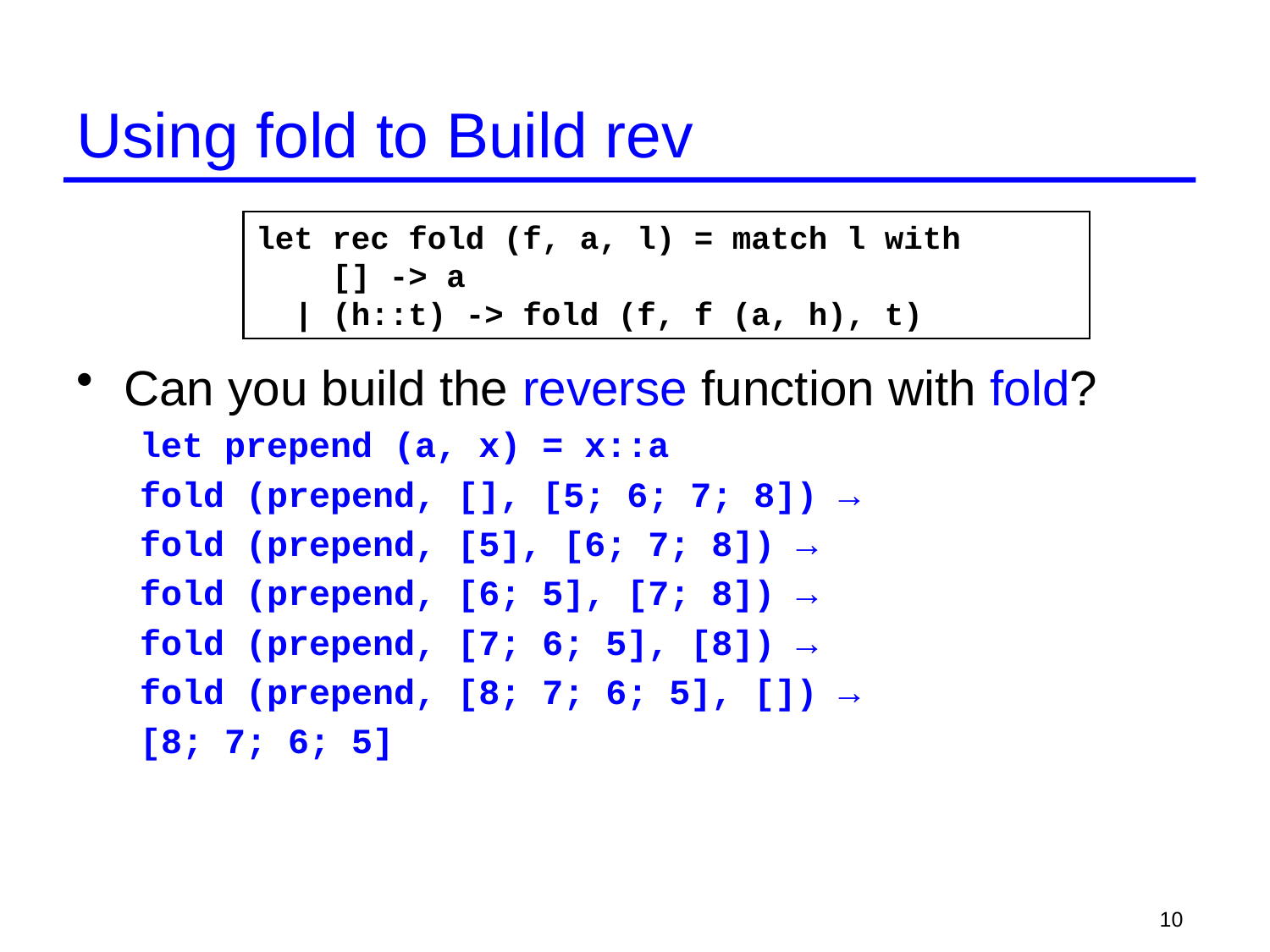

# Using fold to Build rev

Can you build the reverse function with fold?
let prepend (a, x) = x::a
fold (prepend, [], [5; 6; 7; 8]) →
fold (prepend, [5], [6; 7; 8]) →
fold (prepend, [6; 5], [7; 8]) →
fold (prepend, [7; 6; 5], [8]) →
fold (prepend, [8; 7; 6; 5], []) →
[8; 7; 6; 5]
let rec fold (f, a, l) = match l with
    [] -> a
  | (h::t) -> fold (f, f (a, h), t)
10